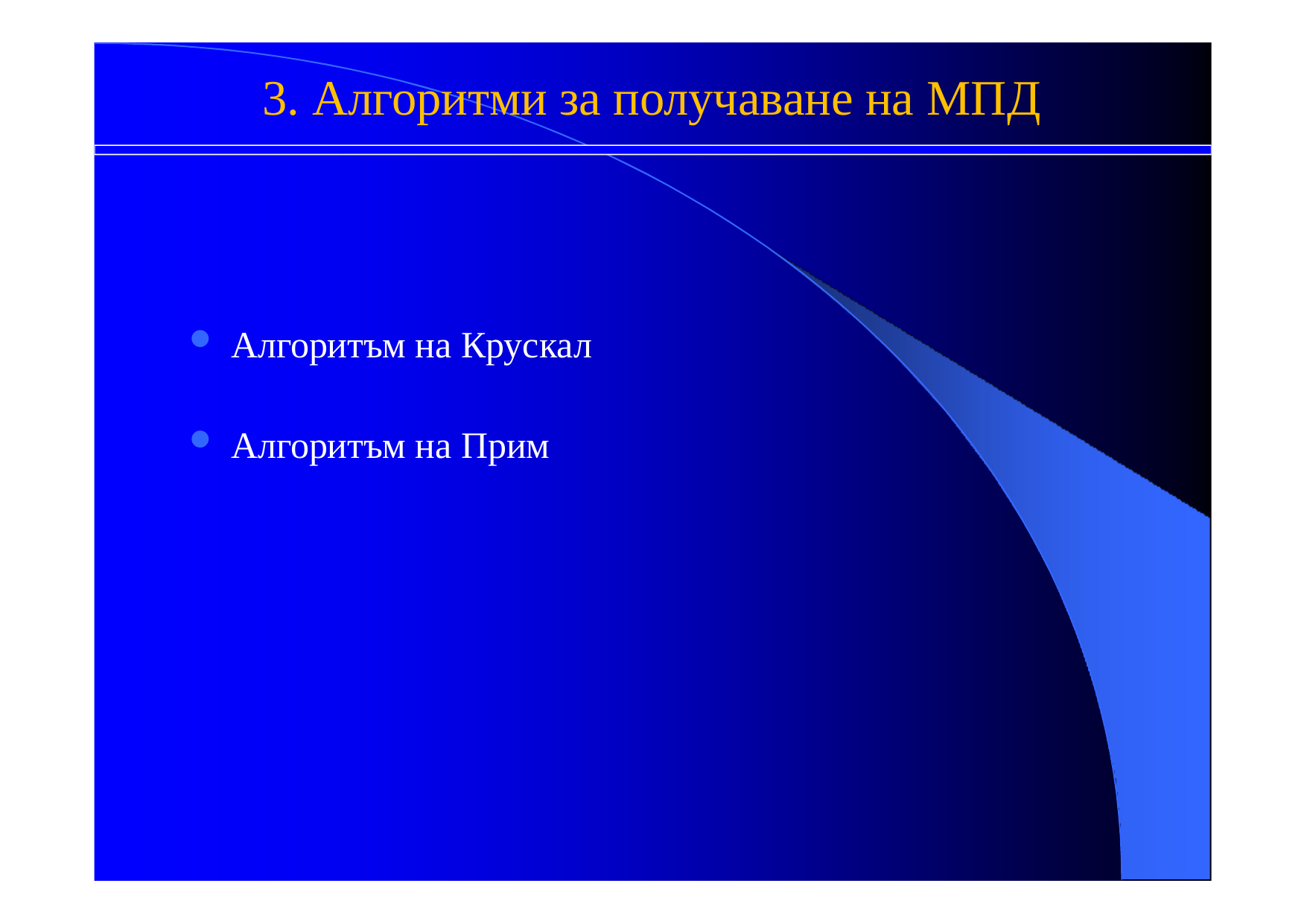

# 3. Алгоритми за получаване на МПД

Алгоритъм на Крускал

Алгоритъм на Прим